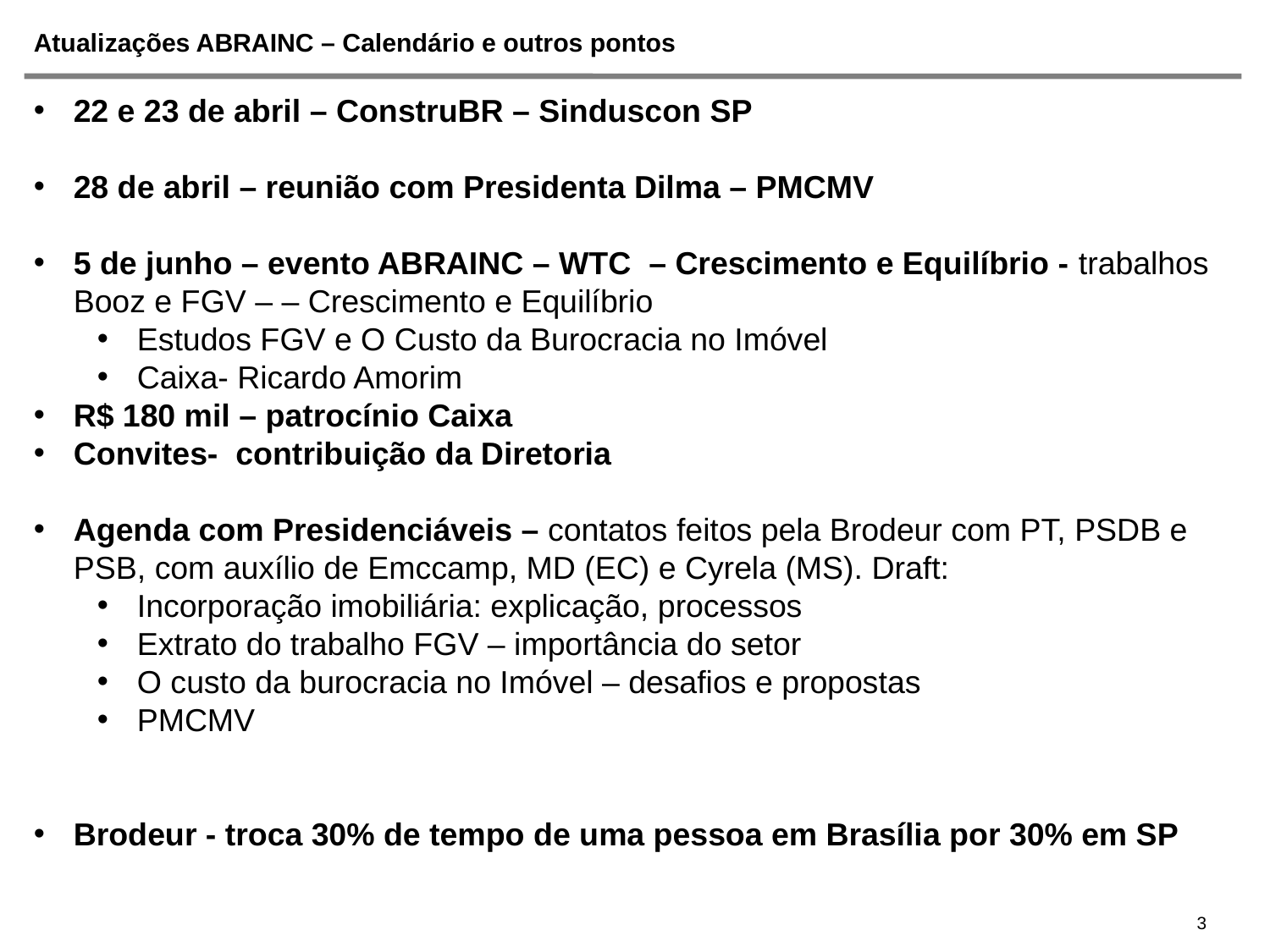

# Atualizações ABRAINC – Calendário e outros pontos

22 e 23 de abril – ConstruBR – Sinduscon SP

28 de abril – reunião com Presidenta Dilma – PMCMV

5 de junho – evento ABRAINC – WTC  – Crescimento e Equilíbrio - trabalhos Booz e FGV – – Crescimento e Equilíbrio
Estudos FGV e O Custo da Burocracia no Imóvel
Caixa- Ricardo Amorim
R$ 180 mil – patrocínio Caixa
Convites-  contribuição da Diretoria

Agenda com Presidenciáveis – contatos feitos pela Brodeur com PT, PSDB e PSB, com auxílio de Emccamp, MD (EC) e Cyrela (MS). Draft:
Incorporação imobiliária: explicação, processos
Extrato do trabalho FGV – importância do setor
O custo da burocracia no Imóvel – desafios e propostas
PMCMV

Brodeur - troca 30% de tempo de uma pessoa em Brasília por 30% em SP

3